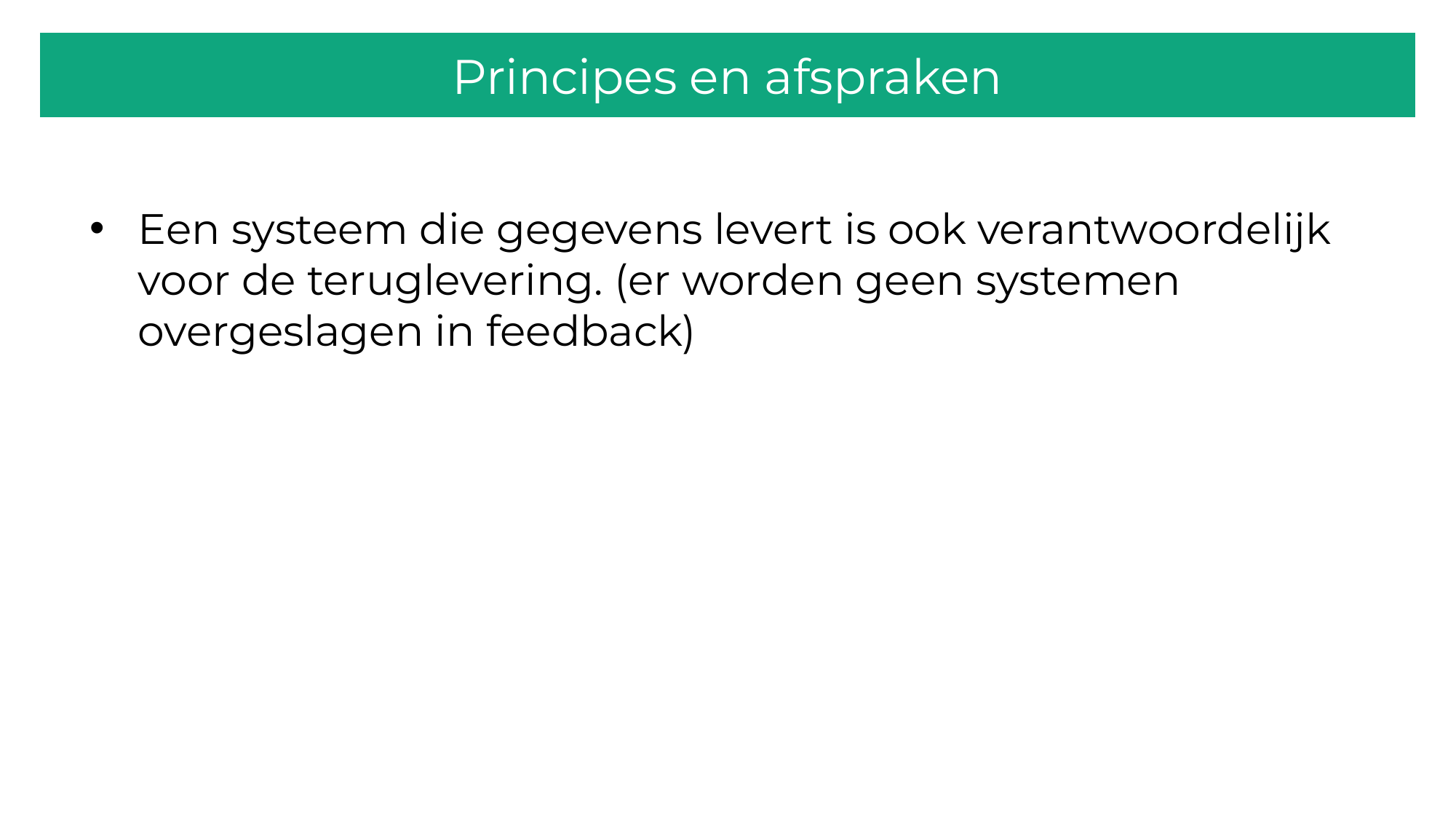

# Principes en afspraken
Een systeem die gegevens levert is ook verantwoordelijk voor de teruglevering. (er worden geen systemen overgeslagen in feedback)